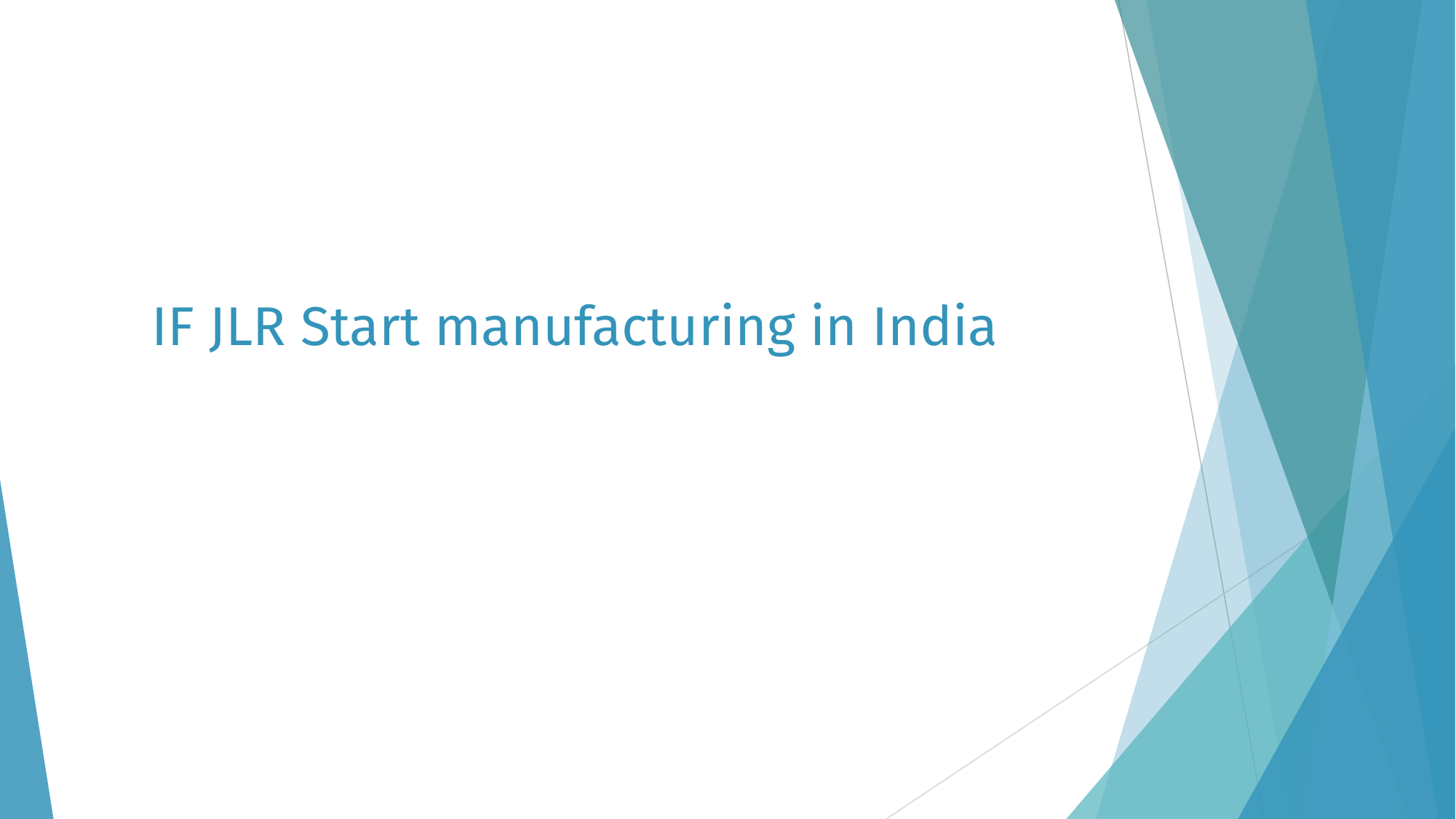

# IF JLR Start manufacturing in India